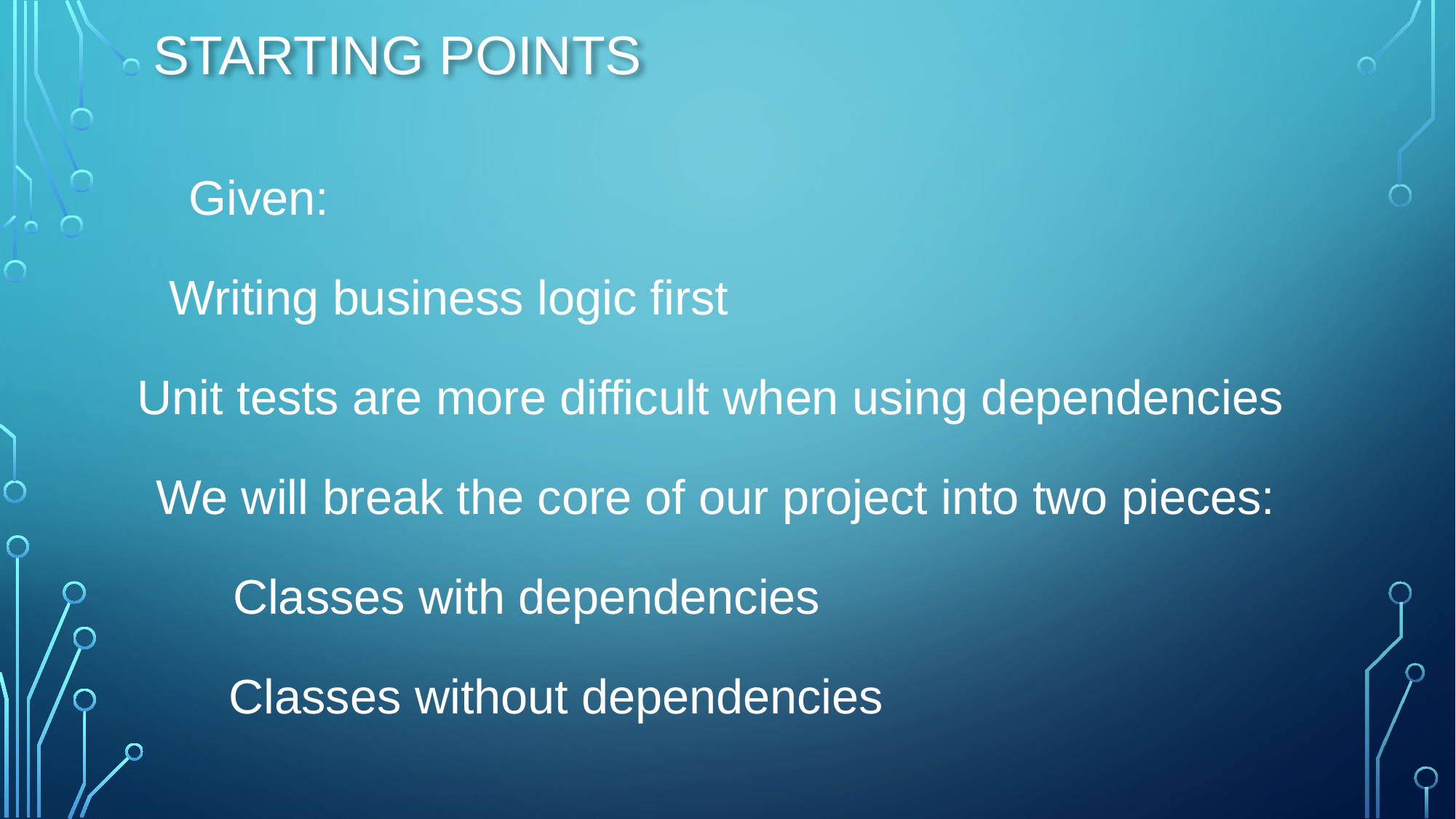

# Starting Points
Given:
Writing business logic first
Unit tests are more difficult when using dependencies
We will break the core of our project into two pieces:
Classes with dependencies
Classes without dependencies